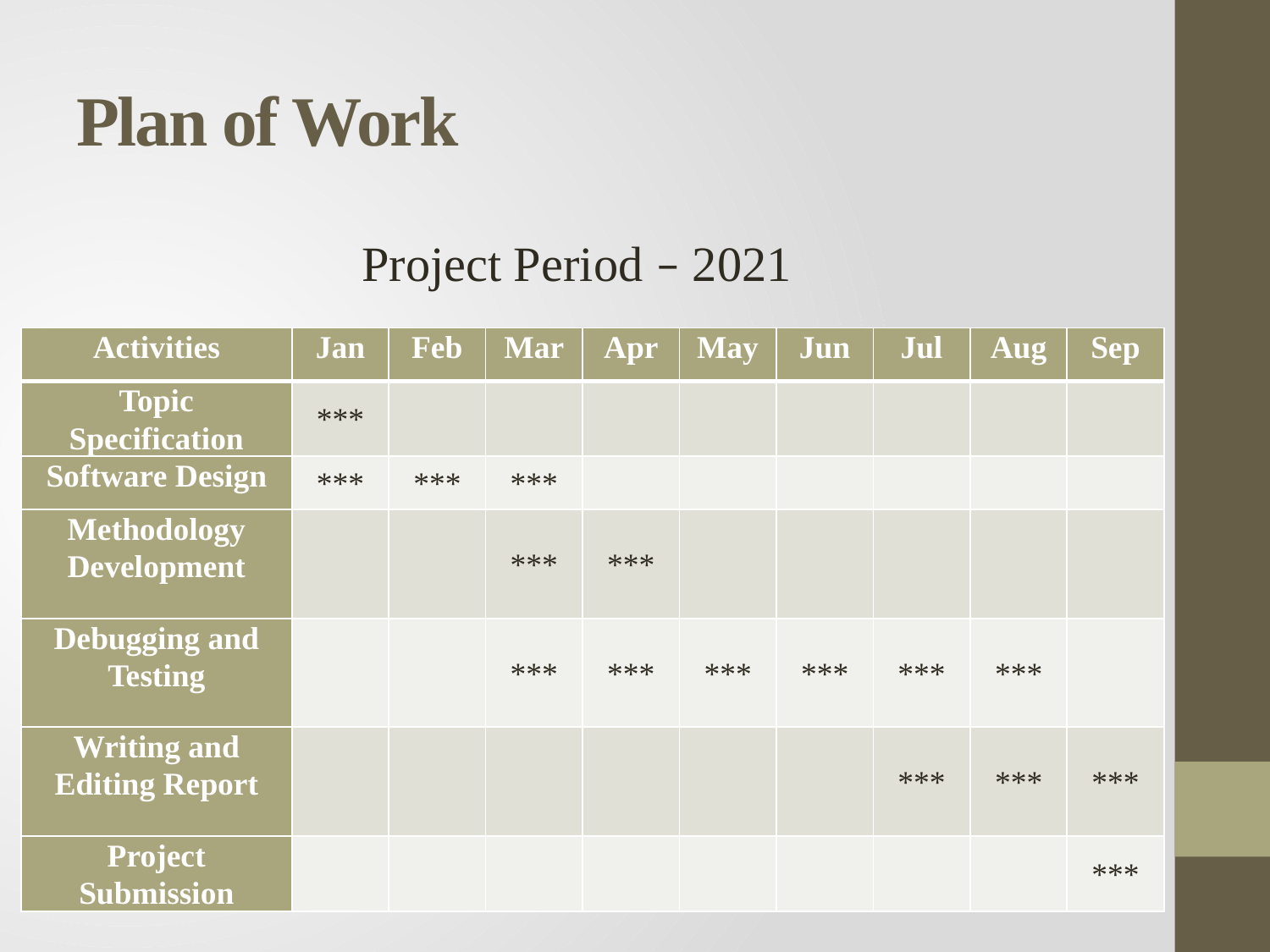

# Plan of Work
Project Period – 2021
| Activities | Jan | Feb | Mar | Apr | May | Jun | Jul | Aug | Sep |
| --- | --- | --- | --- | --- | --- | --- | --- | --- | --- |
| Topic Specification | \*\*\* |  |  |  |  |  |  |  |  |
| Software Design | \*\*\* | \*\*\* | \*\*\* |  |  |  |  |  |  |
| Methodology Development |  |  | \*\*\* | \*\*\* |  |  |  |  |  |
| Debugging and Testing |  |  | \*\*\* | \*\*\* | \*\*\* | \*\*\* | \*\*\* | \*\*\* |  |
| Writing and Editing Report |  |  |  |  |  |  | \*\*\* | \*\*\* | \*\*\* |
| Project Submission |  |  |  |  |  |  |  |  | \*\*\* |